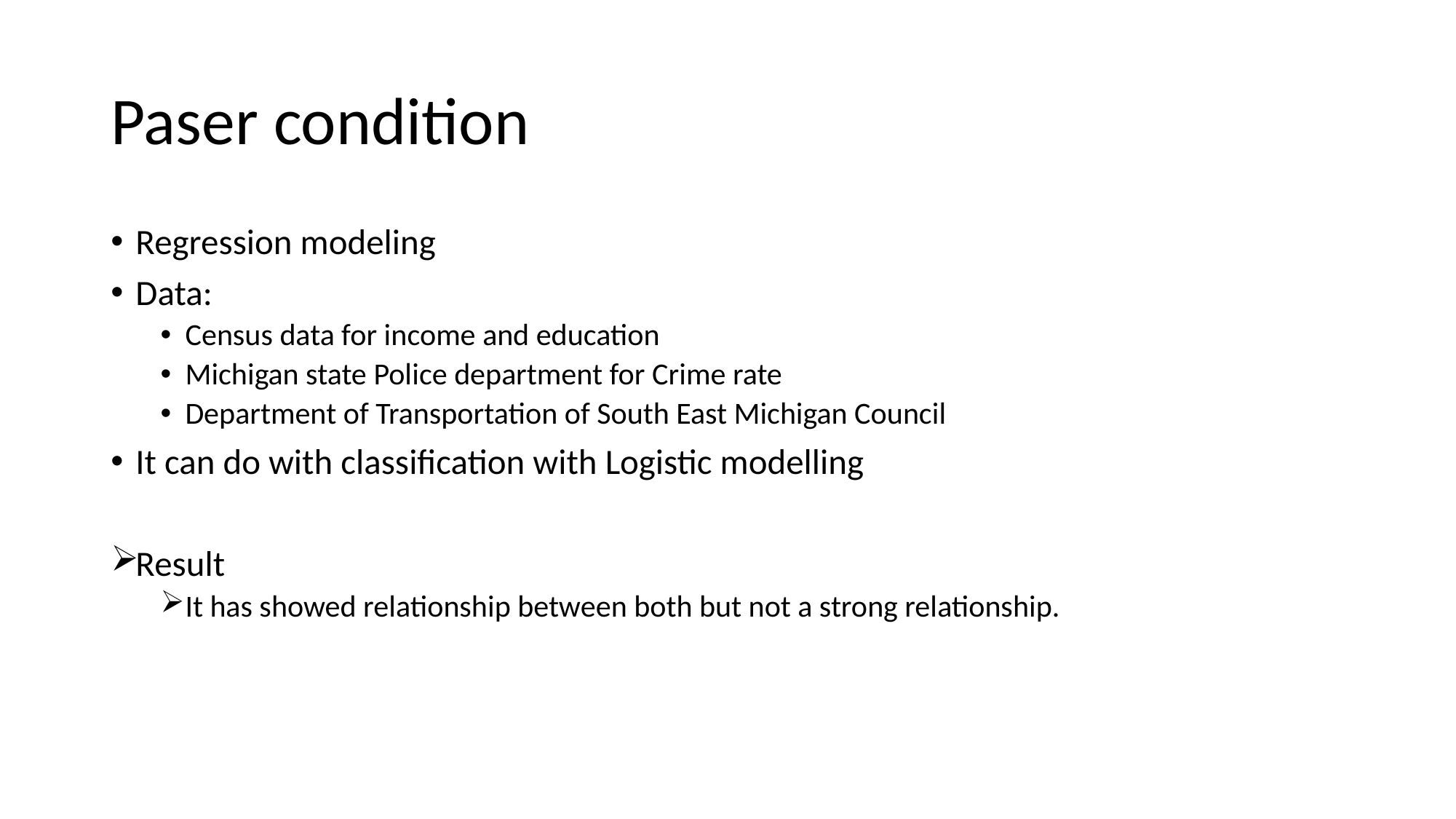

# Paser condition
Regression modeling
Data:
Census data for income and education
Michigan state Police department for Crime rate
Department of Transportation of South East Michigan Council
It can do with classification with Logistic modelling

Result
It has showed relationship between both but not a strong relationship.